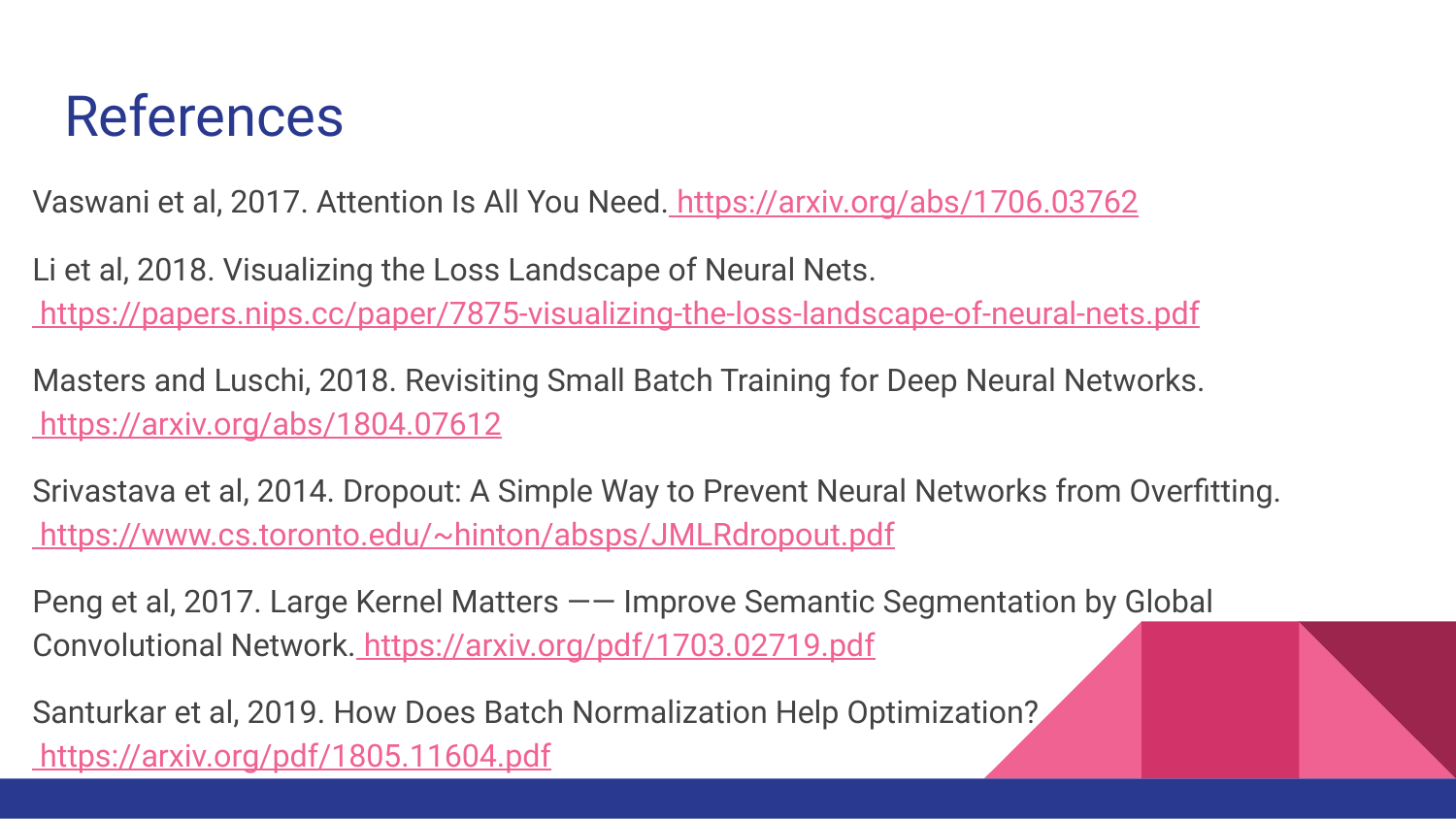

# References
Vaswani et al, 2017. Attention Is All You Need. https://arxiv.org/abs/1706.03762
Li et al, 2018. Visualizing the Loss Landscape of Neural Nets. https://papers.nips.cc/paper/7875-visualizing-the-loss-landscape-of-neural-nets.pdf
Masters and Luschi, 2018. Revisiting Small Batch Training for Deep Neural Networks. https://arxiv.org/abs/1804.07612
Srivastava et al, 2014. Dropout: A Simple Way to Prevent Neural Networks from Overfitting. https://www.cs.toronto.edu/~hinton/absps/JMLRdropout.pdf
Peng et al, 2017. Large Kernel Matters —— Improve Semantic Segmentation by Global Convolutional Network. https://arxiv.org/pdf/1703.02719.pdf
Santurkar et al, 2019. How Does Batch Normalization Help Optimization? https://arxiv.org/pdf/1805.11604.pdf